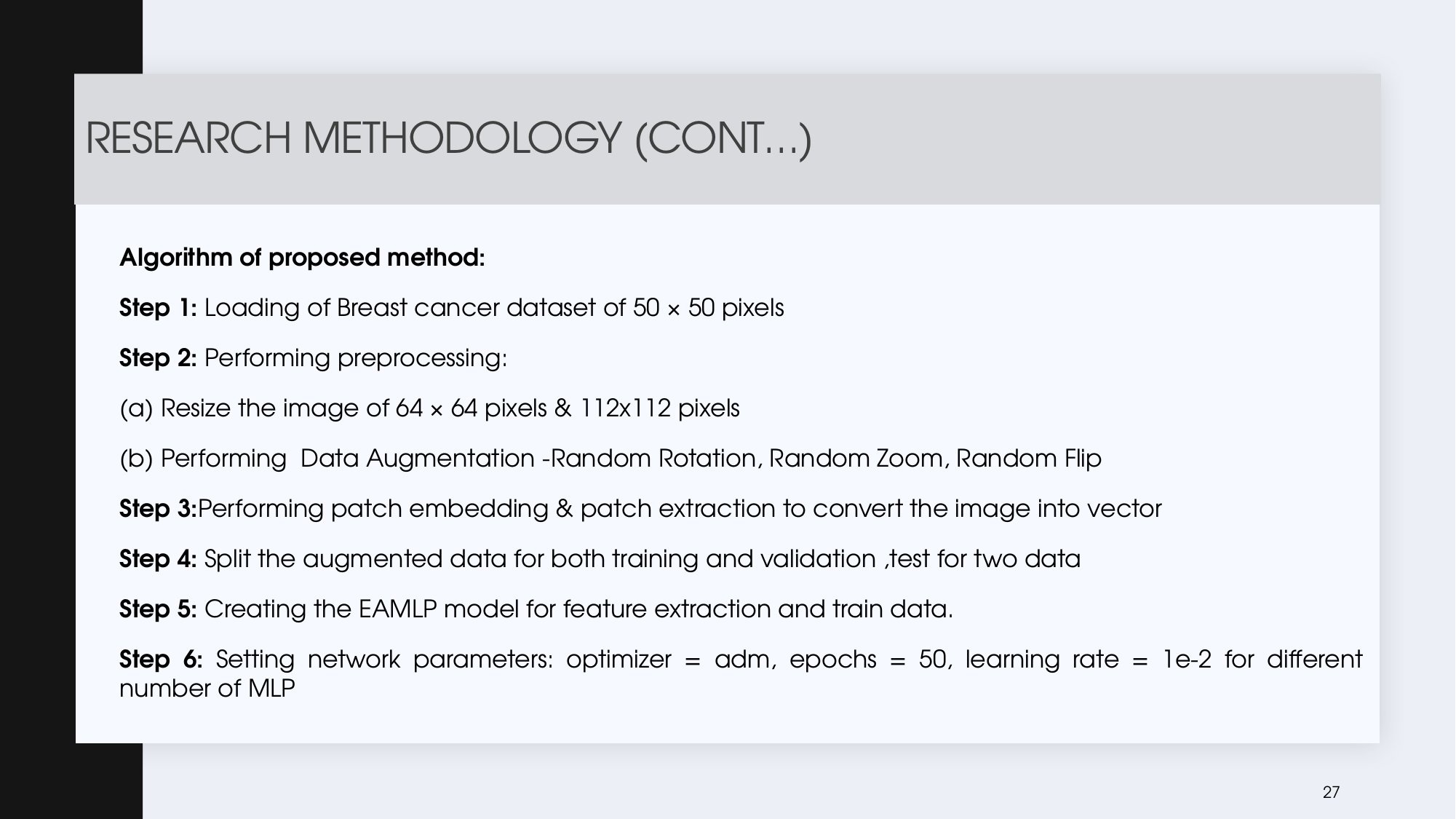

# Research Methodology (Cont…)

Algorithm of proposed method:
Step 1: Loading of Breast cancer dataset of 50 × 50 pixels
Step 2: Performing preprocessing:
(a) Resize the image of 64 × 64 pixels & 112x112 pixels
(b) Performing  Data Augmentation -Random Rotation, Random Zoom, Random Flip
Step 3:Performing patch embedding & patch extraction to convert the image into vector
Step 4: Split the augmented data for both training and validation ,test for two data
Step 5: Creating the EAMLP model for feature extraction and train data.
Step 6: Setting network parameters: optimizer = adm, epochs = 50, learning rate = 1e-2 for different number of MLP
27